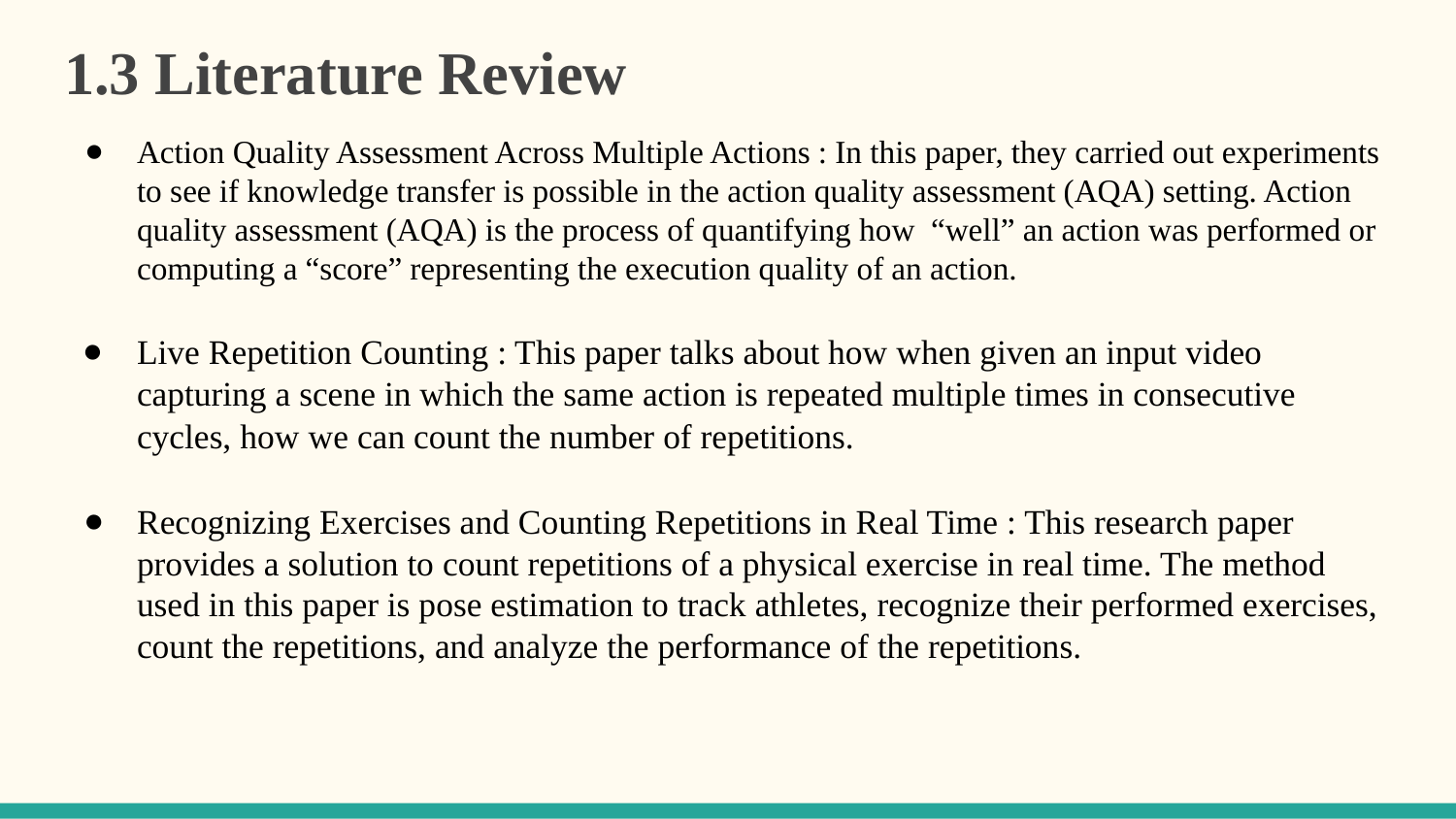

1.3 Literature Review
Action Quality Assessment Across Multiple Actions : In this paper, they carried out experiments to see if knowledge transfer is possible in the action quality assessment (AQA) setting. Action quality assessment (AQA) is the process of quantifying how  “well” an action was performed or computing a “score” representing the execution quality of an action.

Live Repetition Counting : This paper talks about how when given an input video capturing a scene in which the same action is repeated multiple times in consecutive cycles, how we can count the number of repetitions.

Recognizing Exercises and Counting Repetitions in Real Time : This research paper provides a solution to count repetitions of a physical exercise in real time. The method used in this paper is pose estimation to track athletes, recognize their performed exercises, count the repetitions, and analyze the performance of the repetitions.